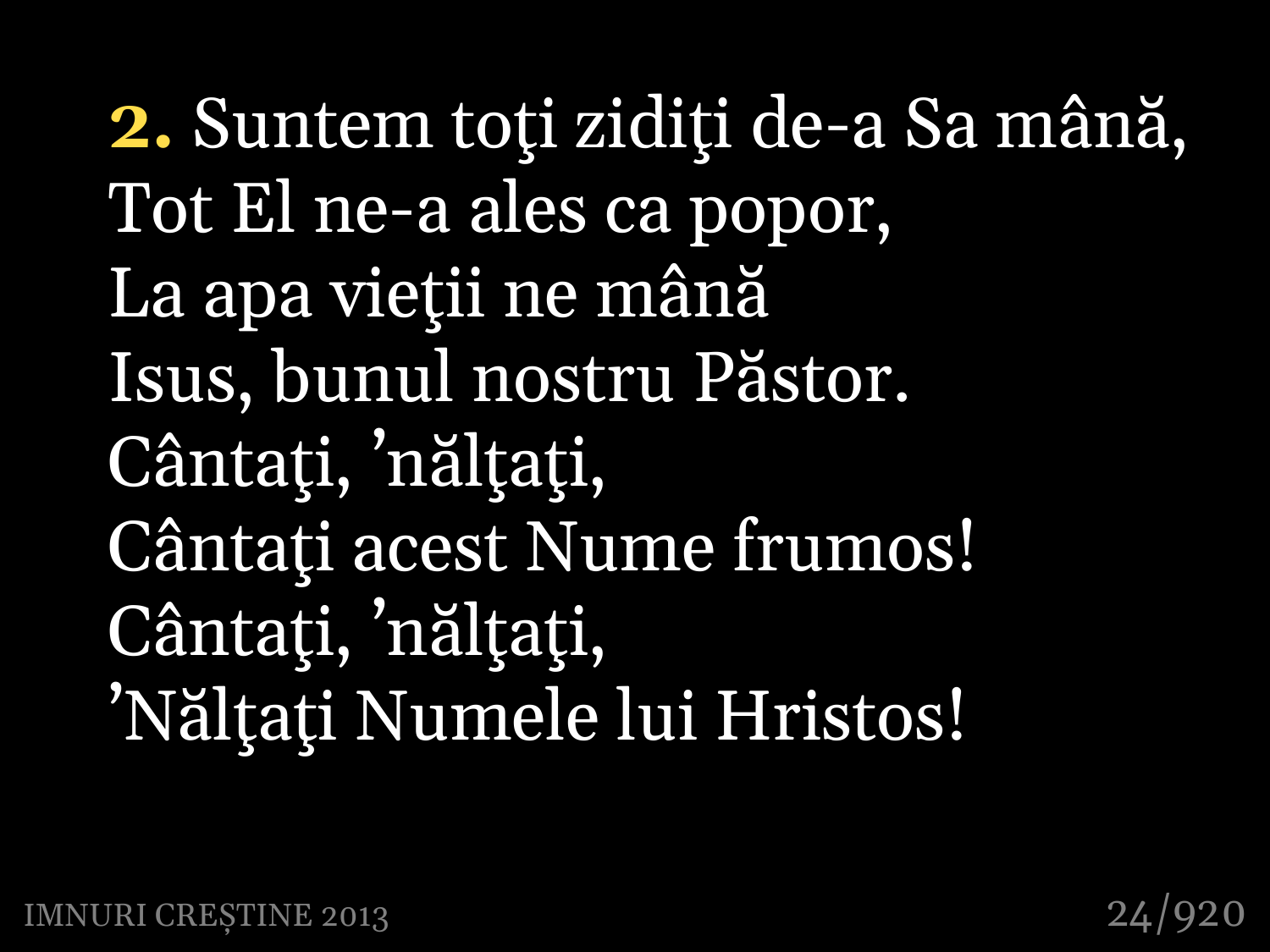

2. Suntem toţi zidiţi de-a Sa mână,
Tot El ne-a ales ca popor,
La apa vieţii ne mână
Isus, bunul nostru Păstor.
Cântaţi, ’nălţaţi,
Cântaţi acest Nume frumos!
Cântaţi, ’nălţaţi,
’Nălţaţi Numele lui Hristos!

24/920
IMNURI CREȘTINE 2013